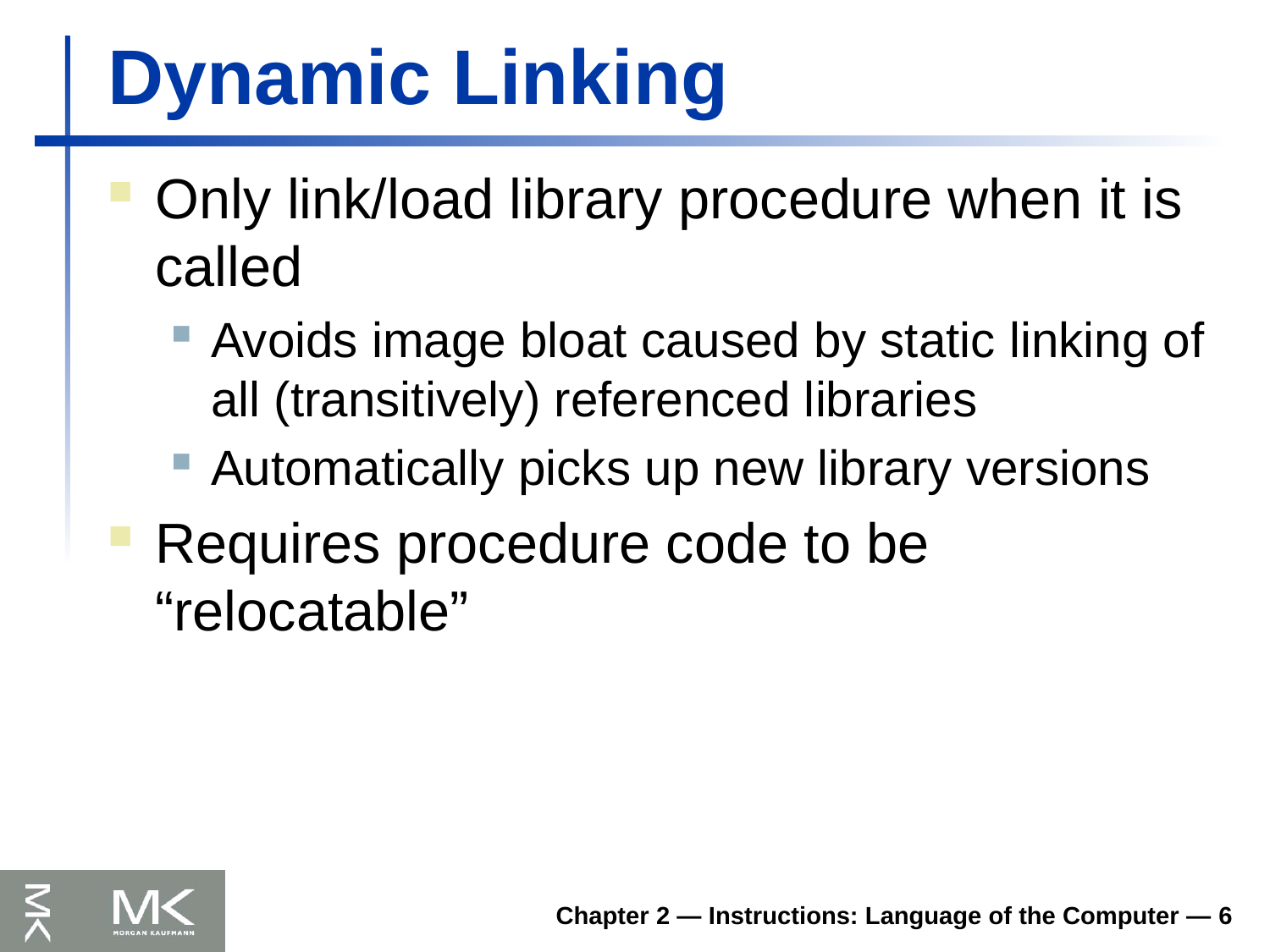

# Dynamic Linking
Only link/load library procedure when it is called
Avoids image bloat caused by static linking of all (transitively) referenced libraries
Automatically picks up new library versions
Requires procedure code to be “relocatable”

Chapter 2 — Instructions: Language of the Computer — 6